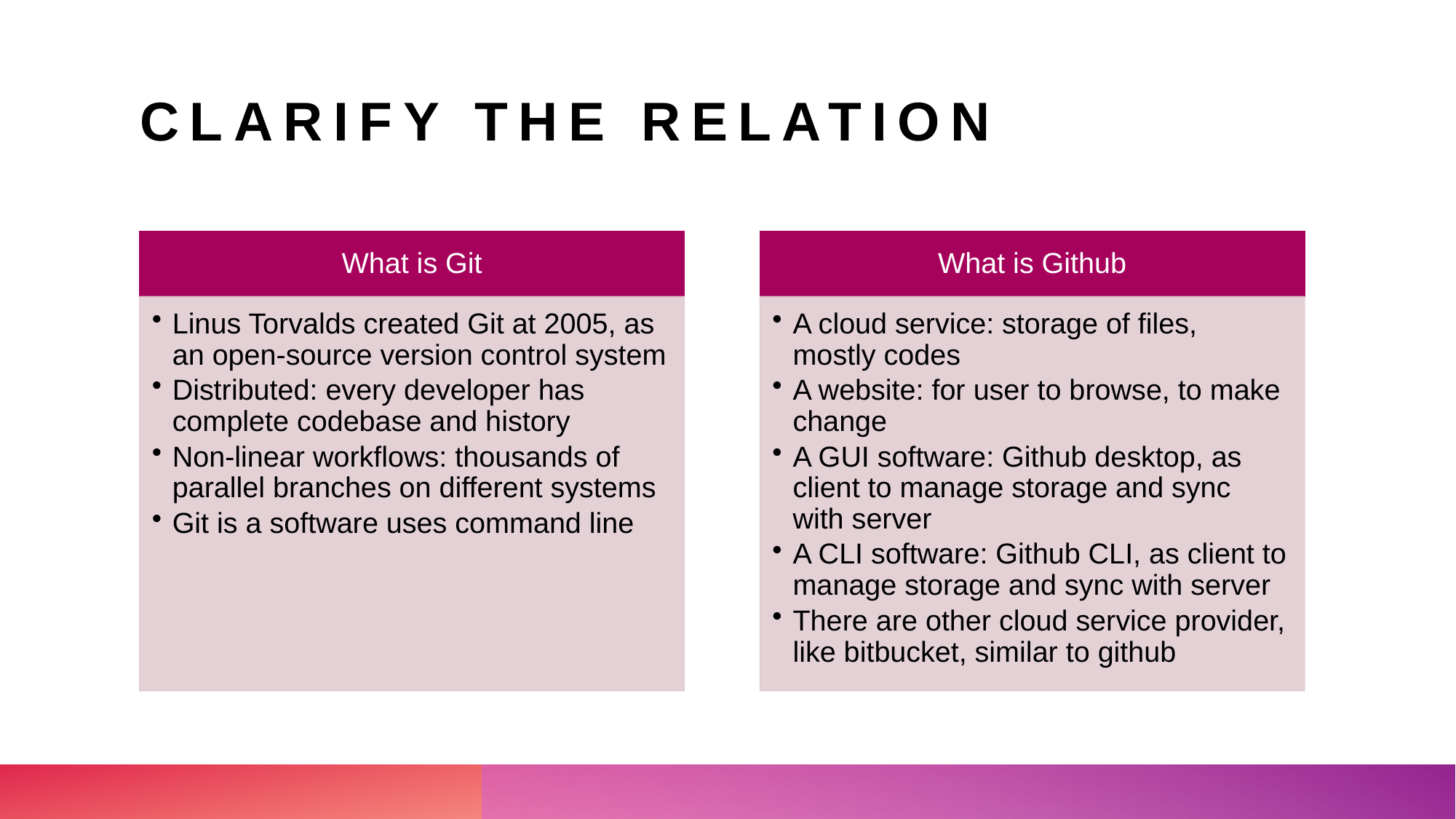

# Clarify the relation
What is Git
Linus Torvalds created Git at 2005, as an open-source version control system
Distributed: every developer has complete codebase and history
Non-linear workflows: thousands of parallel branches on different systems
Git is a software uses command line
What is Github
A cloud service: storage of files, mostly codes
A website: for user to browse, to make change
A GUI software: Github desktop, as client to manage storage and sync with server
A CLI software: Github CLI, as client to manage storage and sync with server
There are other cloud service provider, like bitbucket, similar to github